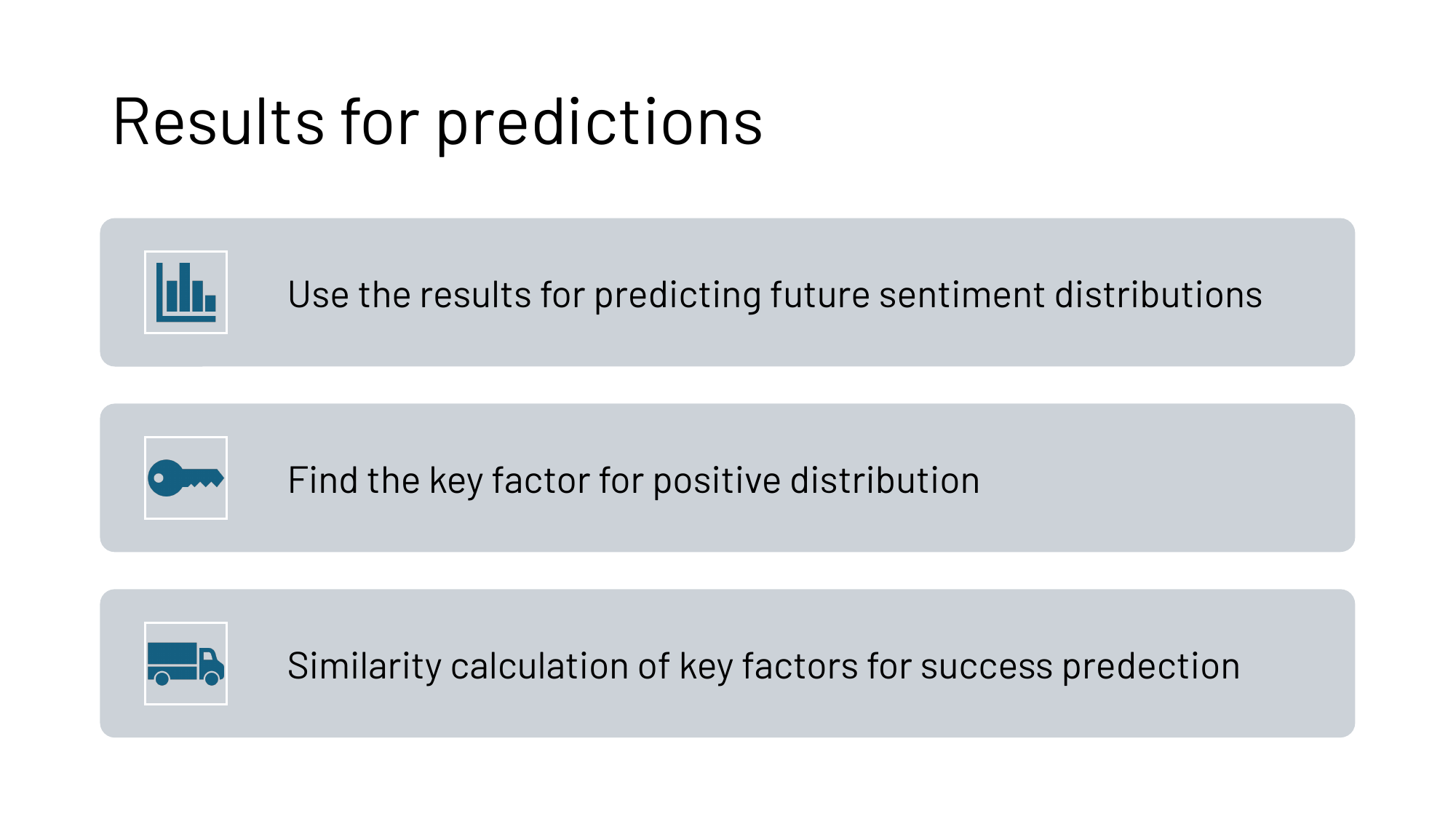

# Results for predictions
Use the results for predicting future sentiment distributions
Find the key factor for positive distribution
Similarity calculation of key factors for success predection